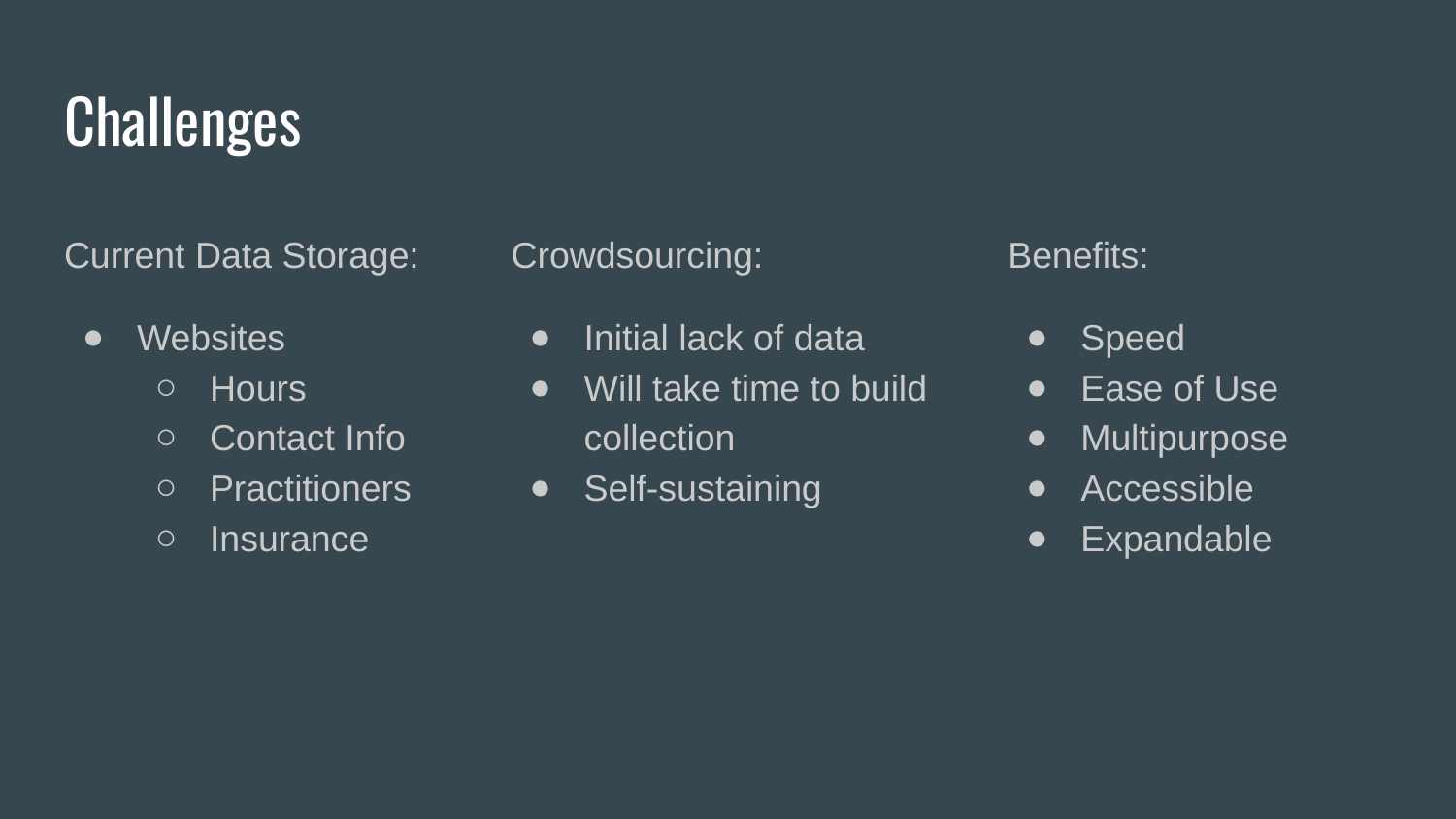

# Challenges
Crowdsourcing:
Initial lack of data
Will take time to build collection
Self-sustaining
Current Data Storage:
Websites
Hours
Contact Info
Practitioners
Insurance
Benefits:
Speed
Ease of Use
Multipurpose
Accessible
Expandable